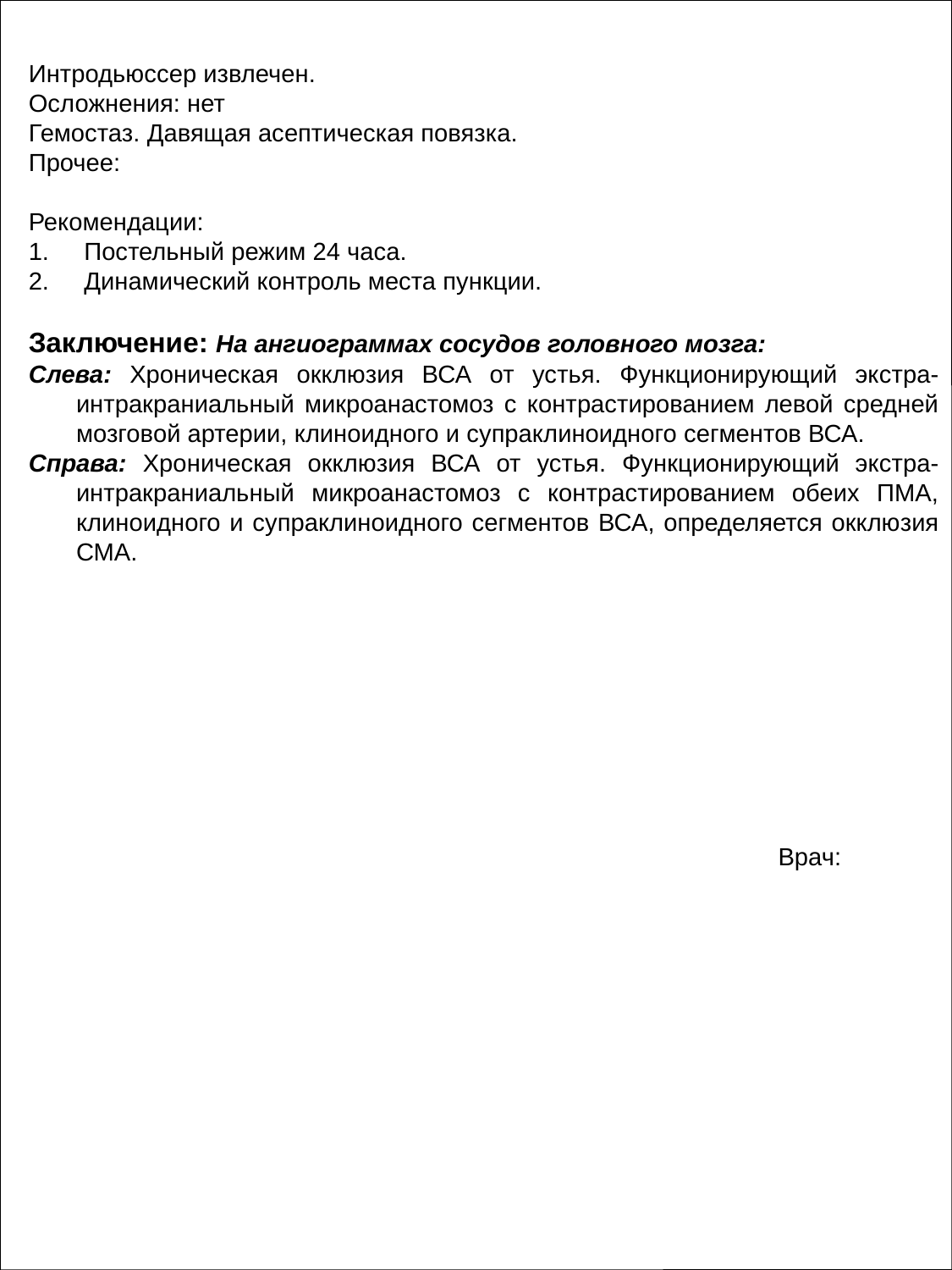

Интродьюссер извлечен.
Осложнения: нет
Гемостаз. Давящая асептическая повязка.
Прочее:

Рекомендации:
1.     Постельный режим 24 часа.
2.     Динамический контроль места пункции.

Заключение: На ангиограммах сосудов головного мозга:
Слева: Хроническая окклюзия ВСА от устья. Функционирующий экстра-интракраниальный микроанастомоз с контрастированием левой средней мозговой артерии, клиноидного и супраклиноидного сегментов ВСА.
Справа: Хроническая окклюзия ВСА от устья. Функционирующий экстра-интракраниальный микроанастомоз с контрастированием обеих ПМА, клиноидного и супраклиноидного сегментов ВСА, определяется окклюзия СМА.

Врач: